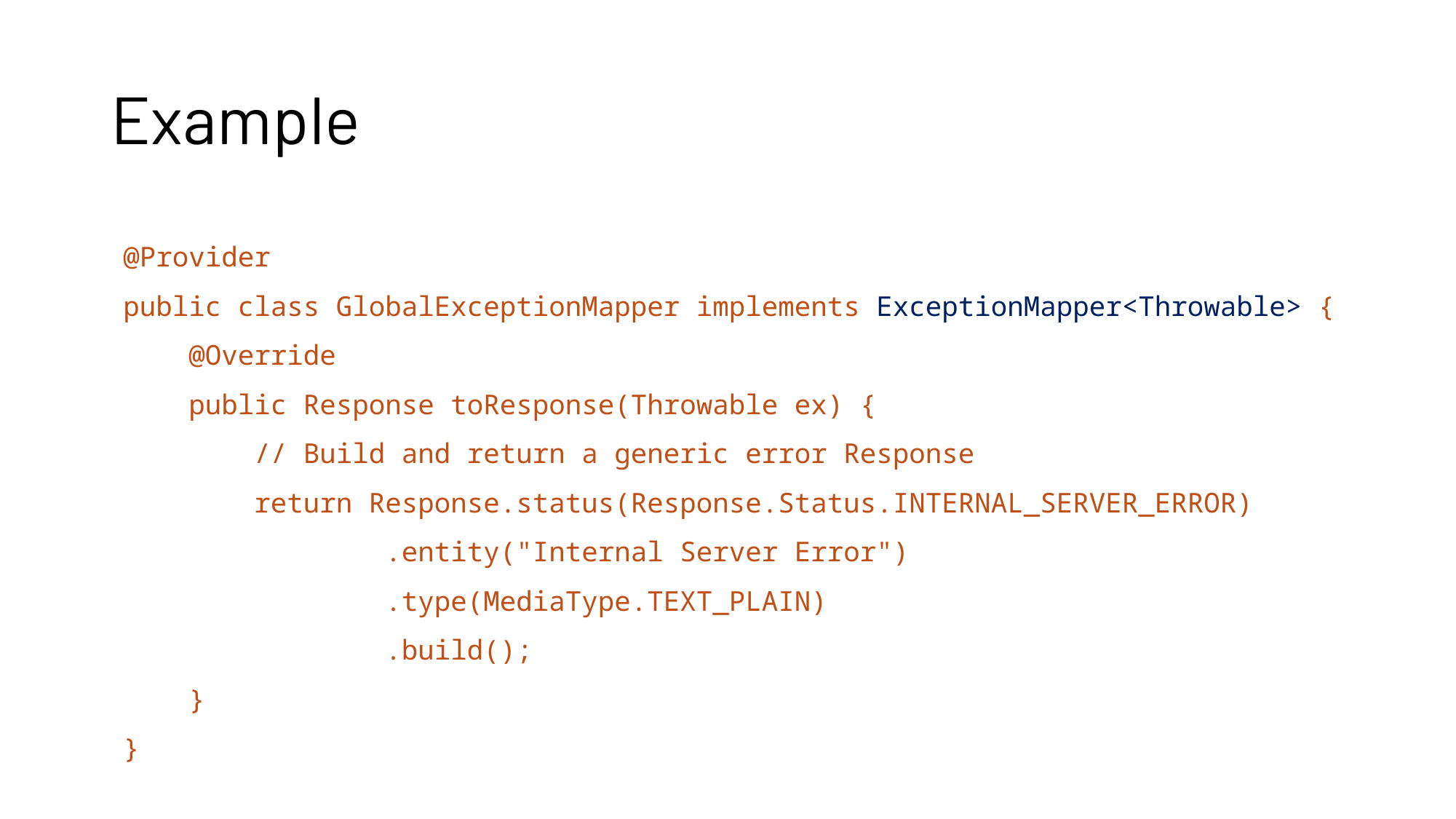

# Example

@Provider
public class GlobalExceptionMapper implements ExceptionMapper<Throwable> {
    @Override
    public Response toResponse(Throwable ex) {
        // Build and return a generic error Response
        return Response.status(Response.Status.INTERNAL_SERVER_ERROR)
                .entity("Internal Server Error")
                .type(MediaType.TEXT_PLAIN)
                .build();
    }
}